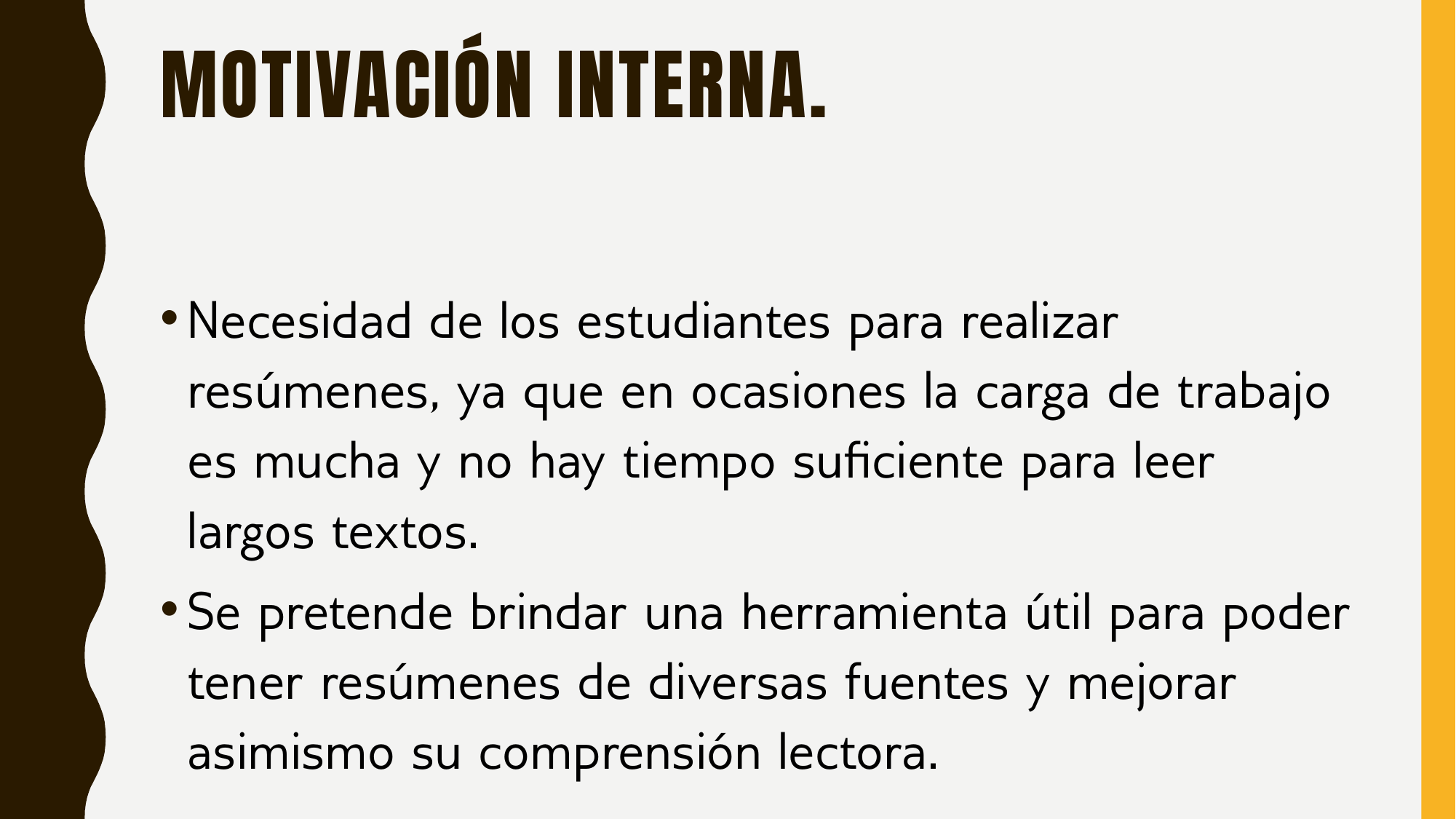

# Motivación interna.
Necesidad de los estudiantes para realizar resúmenes, ya que en ocasiones la carga de trabajo es mucha y no hay tiempo suficiente para leer largos textos.
Se pretende brindar una herramienta útil para poder tener resúmenes de diversas fuentes y mejorar asimismo su comprensión lectora.